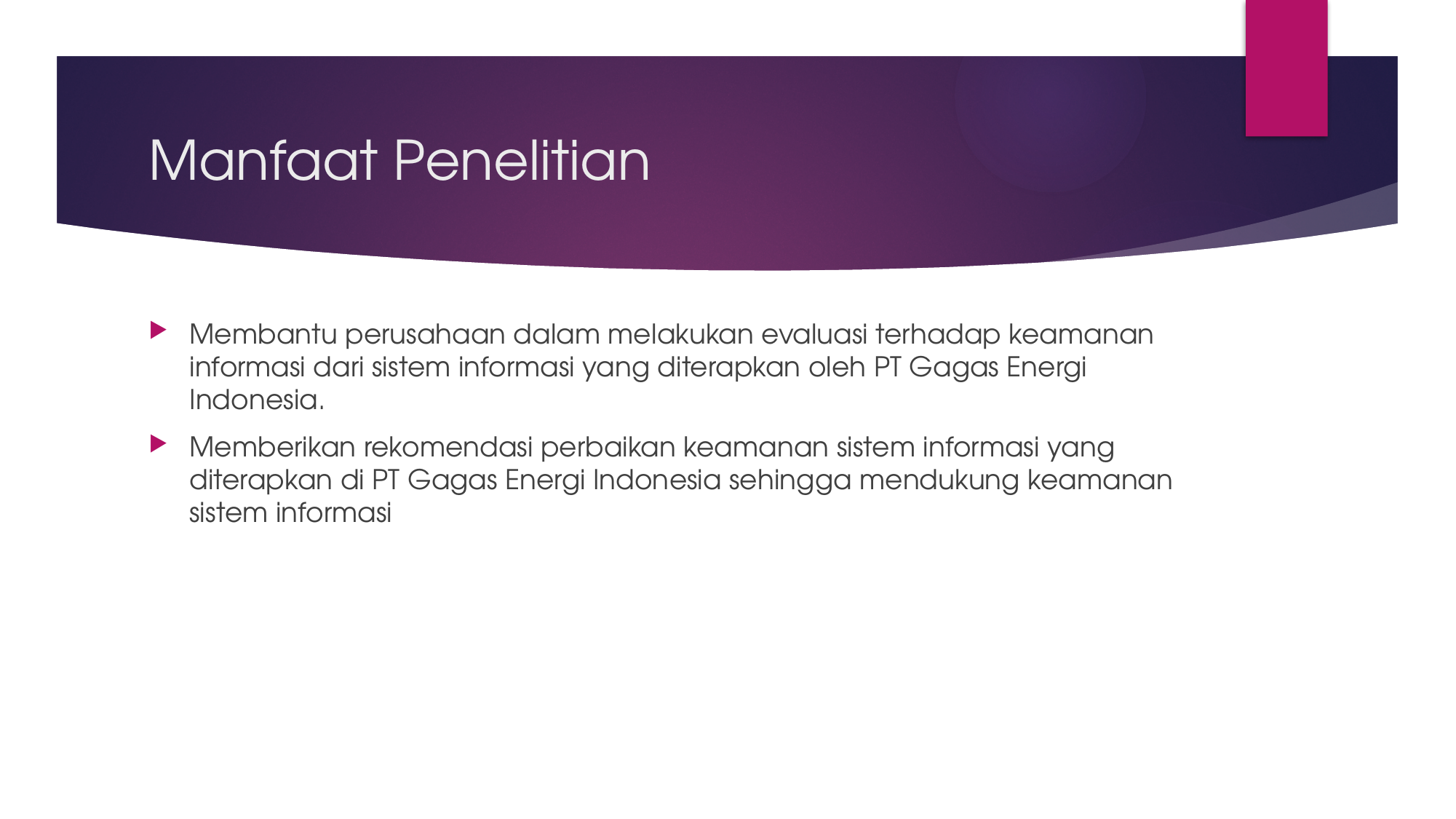

# Manfaat Penelitian
Membantu perusahaan dalam melakukan evaluasi terhadap keamanan informasi dari sistem informasi yang diterapkan oleh PT Gagas Energi Indonesia.
Memberikan rekomendasi perbaikan keamanan sistem informasi yang diterapkan di PT Gagas Energi Indonesia sehingga mendukung keamanan sistem informasi